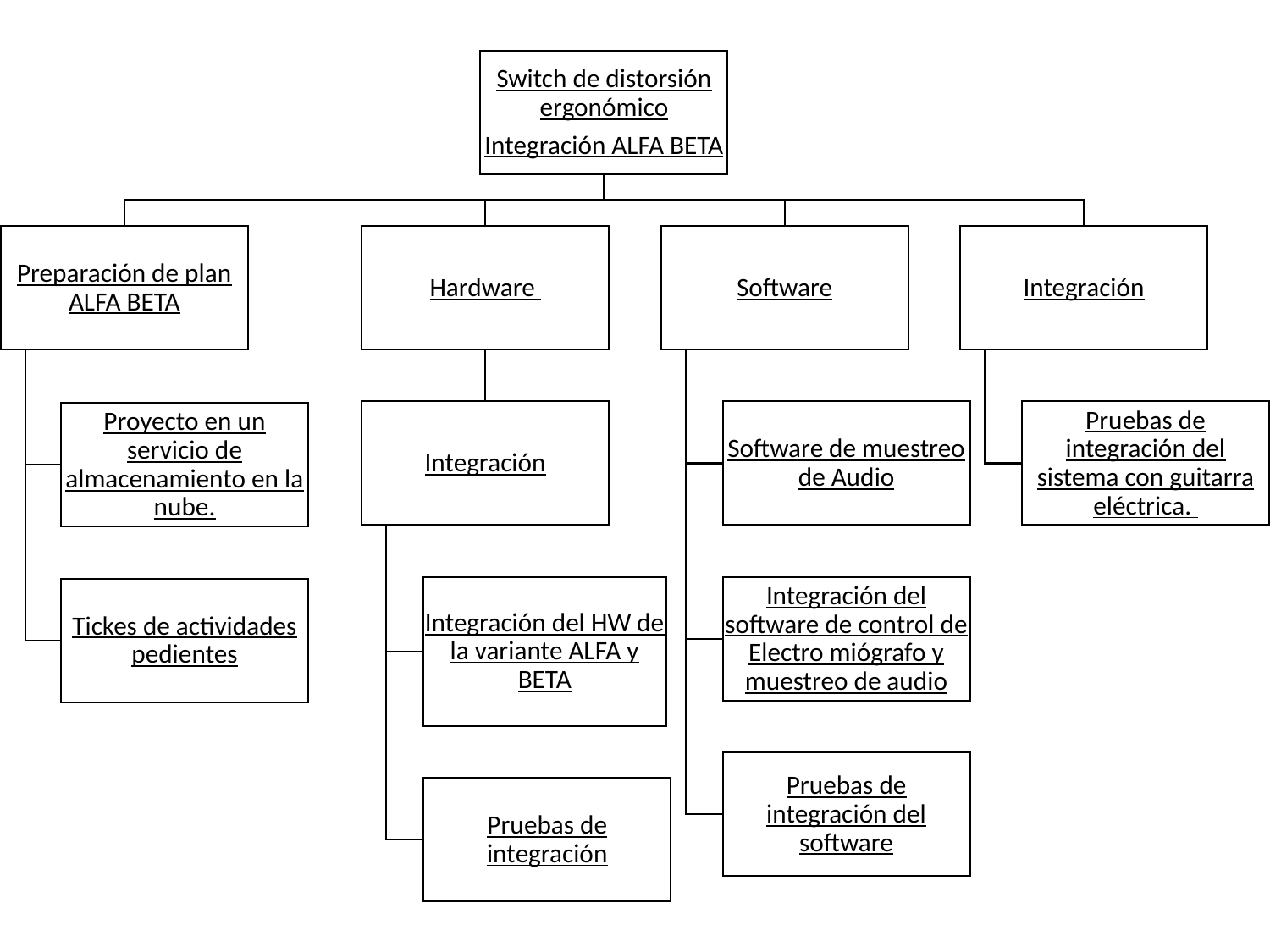

Switch de distorsión ergonómico
Integración ALFA BETA
Preparación de plan ALFA BETA
Proyecto en un servicio de almacenamiento en la nube.
Tickes de actividades pedientes
Hardware
Integración
Integración del HW de la variante ALFA y BETA
Pruebas de integración
Software
Software de muestreo de Audio
Integración del software de control de Electro miógrafo y muestreo de audio
Pruebas de integración del software
Integración
Pruebas de integración del sistema con guitarra eléctrica.